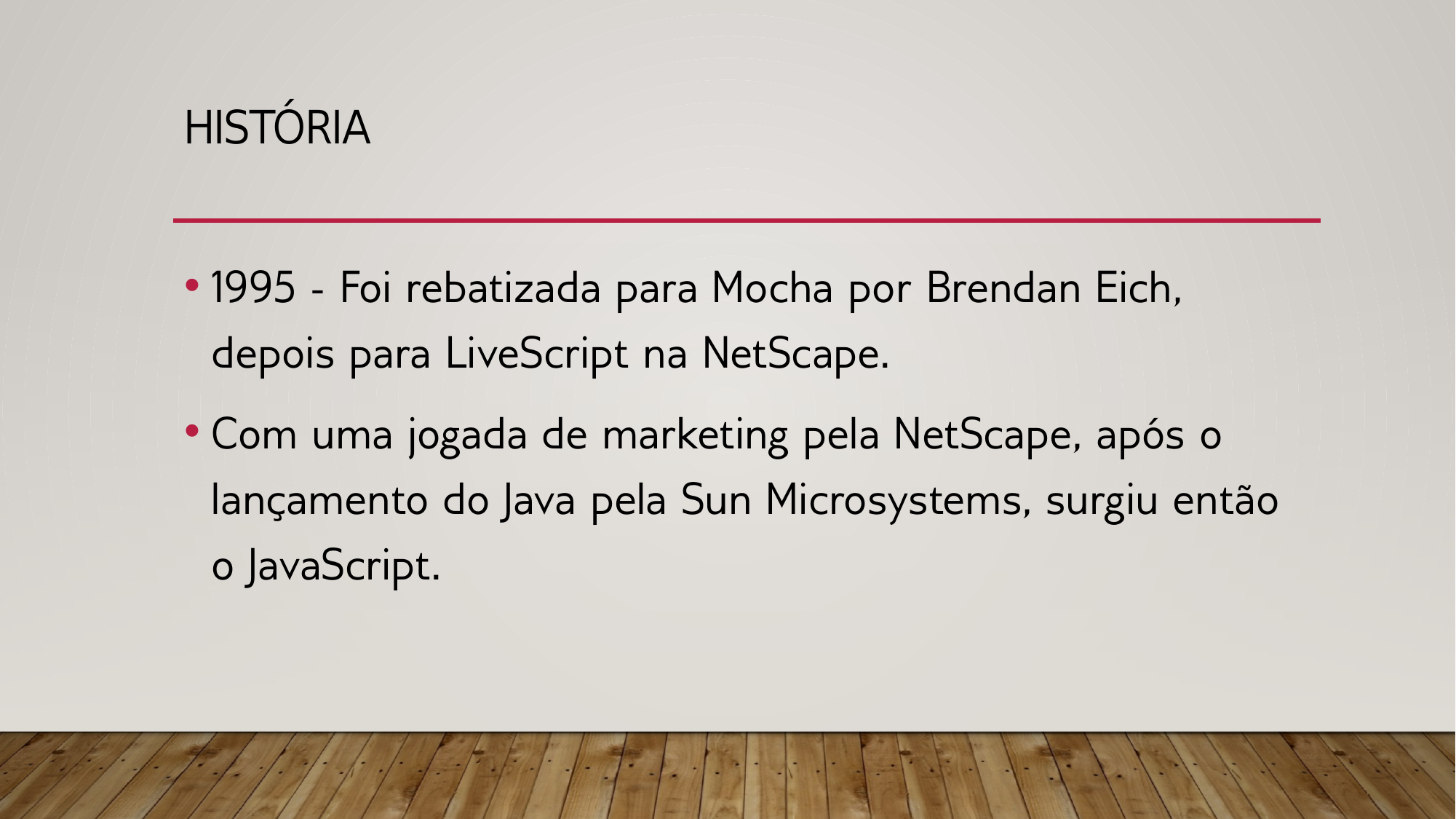

# História
1995 - Foi rebatizada para Mocha por Brendan Eich, depois para LiveScript na NetScape.
Com uma jogada de marketing pela NetScape, após o lançamento do Java pela Sun Microsystems, surgiu então o JavaScript.